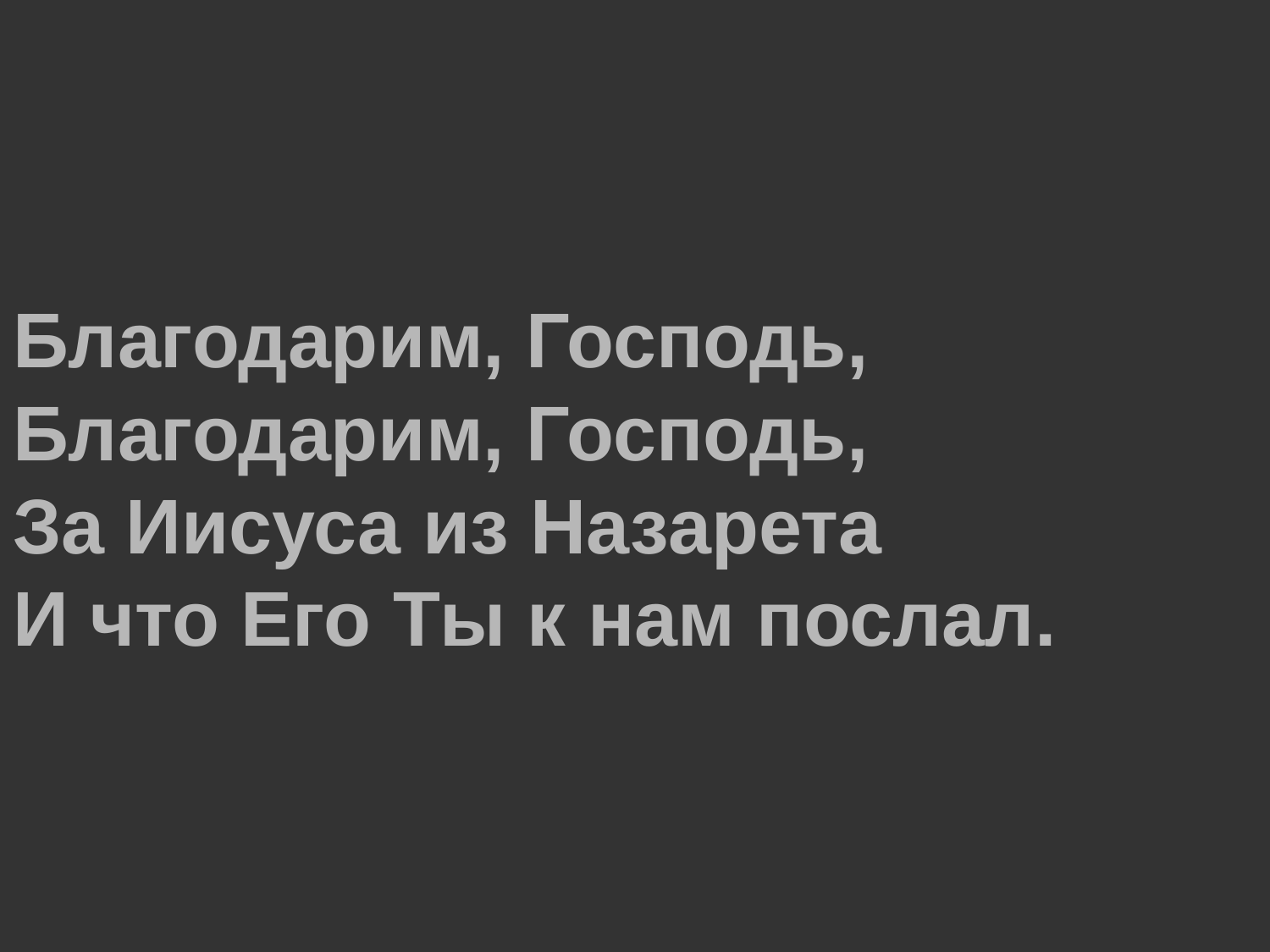

Благодарим, Господь,
Благодарим, Господь,
За Иисуса из Назарета
И что Его Ты к нам послал.